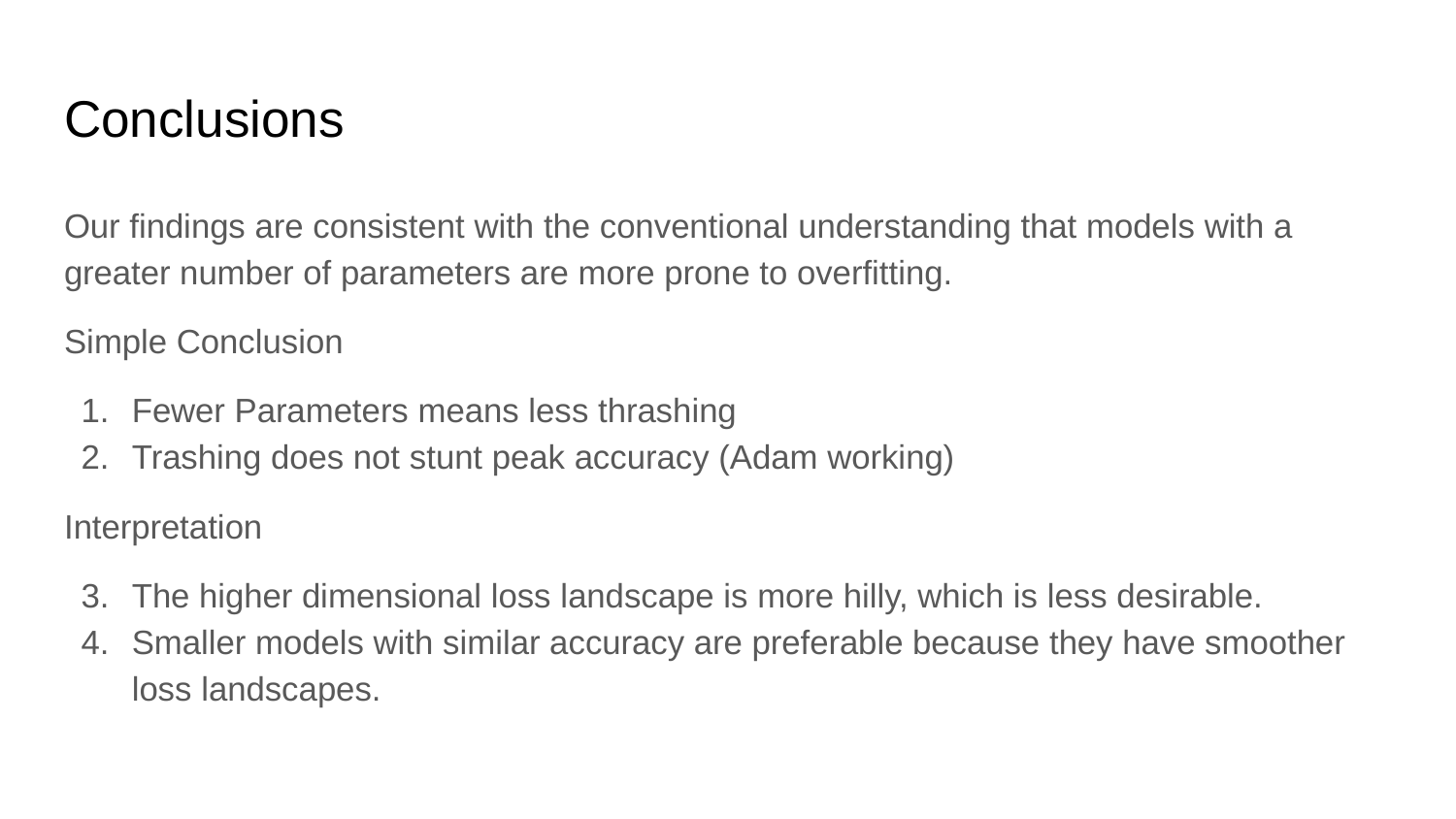

# Conclusions
Our findings are consistent with the conventional understanding that models with a greater number of parameters are more prone to overfitting.
Simple Conclusion
Fewer Parameters means less thrashing
Trashing does not stunt peak accuracy (Adam working)
Interpretation
The higher dimensional loss landscape is more hilly, which is less desirable.
Smaller models with similar accuracy are preferable because they have smoother loss landscapes.